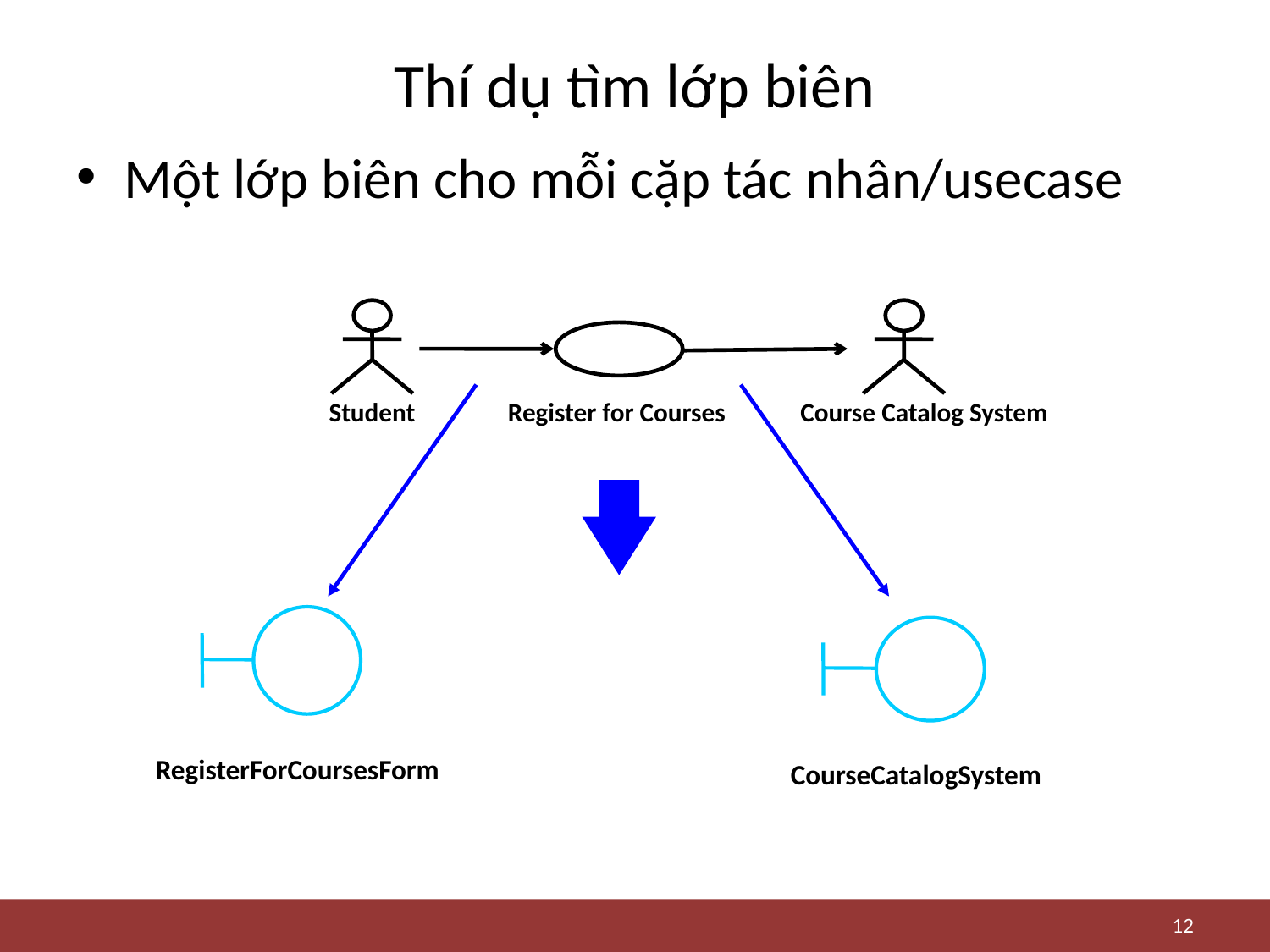

# Thí dụ tìm lớp biên
Một lớp biên cho mỗi cặp tác nhân/usecase

Student

Course Catalog System

Register for Courses

RegisterForCoursesForm

CourseCatalogSystem
12